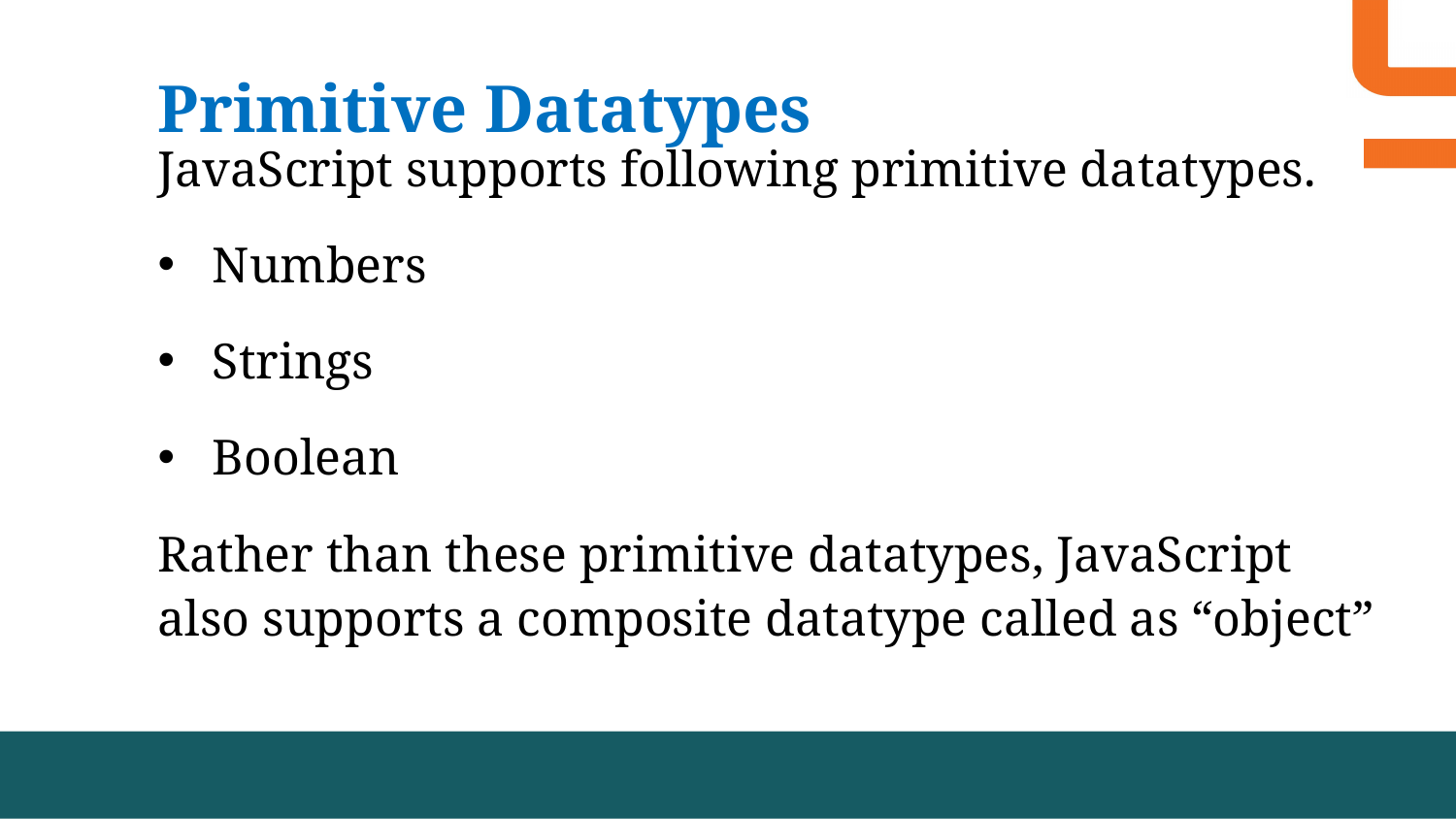

Primitive Datatypes
JavaScript supports following primitive datatypes.
Numbers
Strings
Boolean
Rather than these primitive datatypes, JavaScript also supports a composite datatype called as “object”